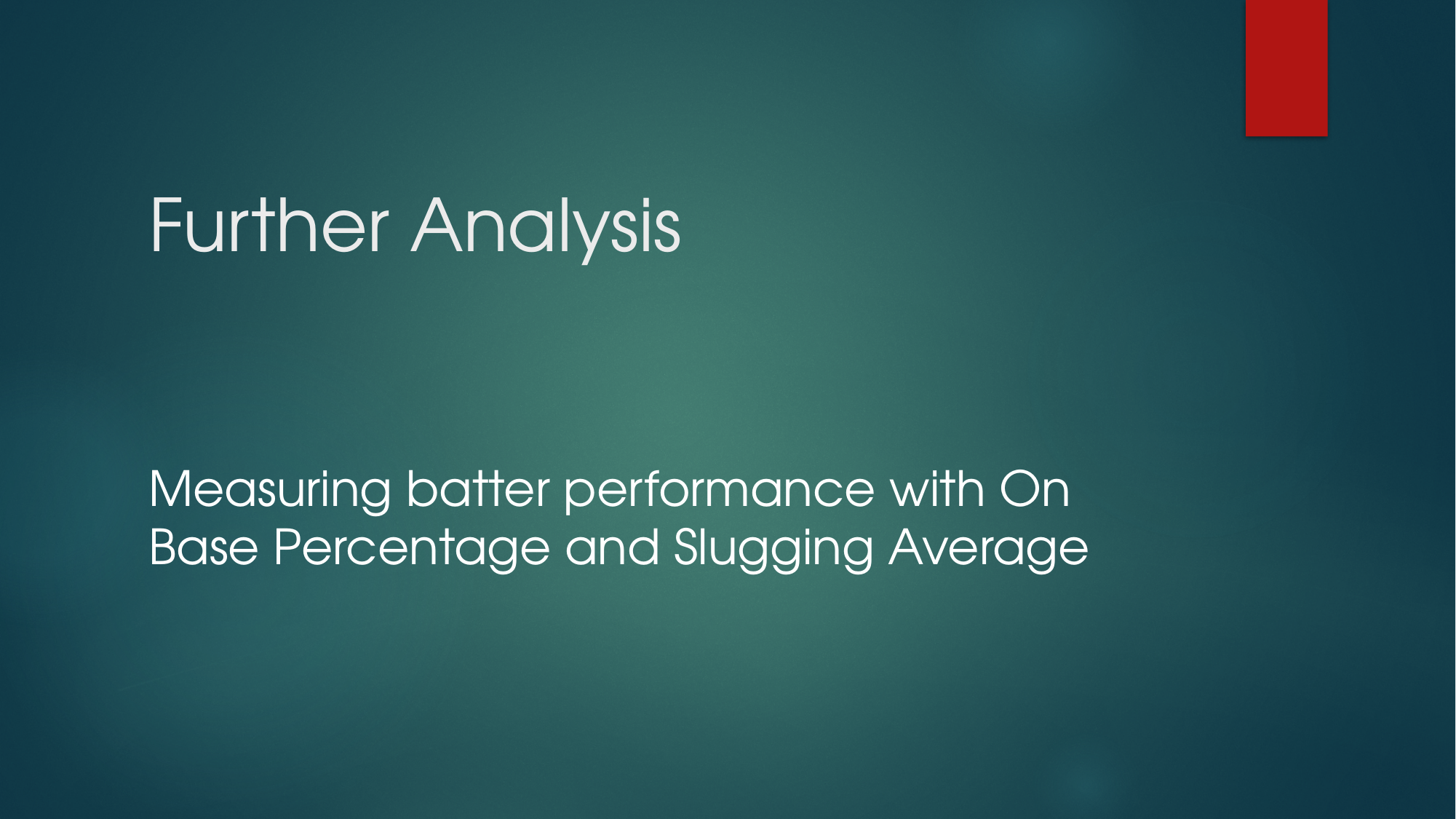

# Further Analysis
Measuring batter performance with On Base Percentage and Slugging Average